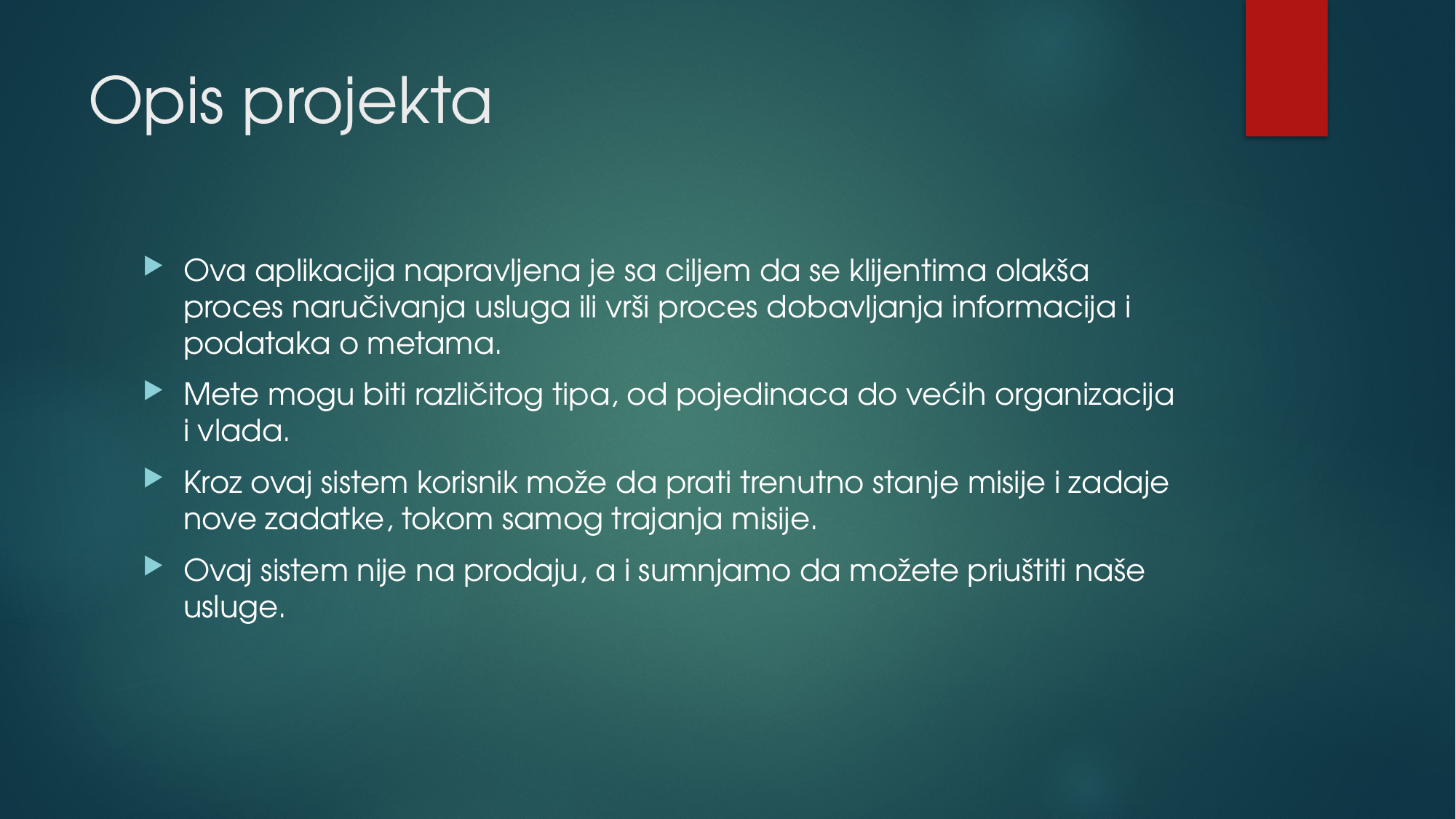

# Opis projekta
Ova aplikacija napravljena je sa ciljem da se klijentima olakša proces naručivanja usluga ili vrši proces dobavljanja informacija i podataka o metama.
Mete mogu biti različitog tipa, od pojedinaca do većih organizacija i vlada.
Kroz ovaj sistem korisnik može da prati trenutno stanje misije i zadaje nove zadatke, tokom samog trajanja misije.
Ovaj sistem nije na prodaju, a i sumnjamo da možete priuštiti naše usluge.